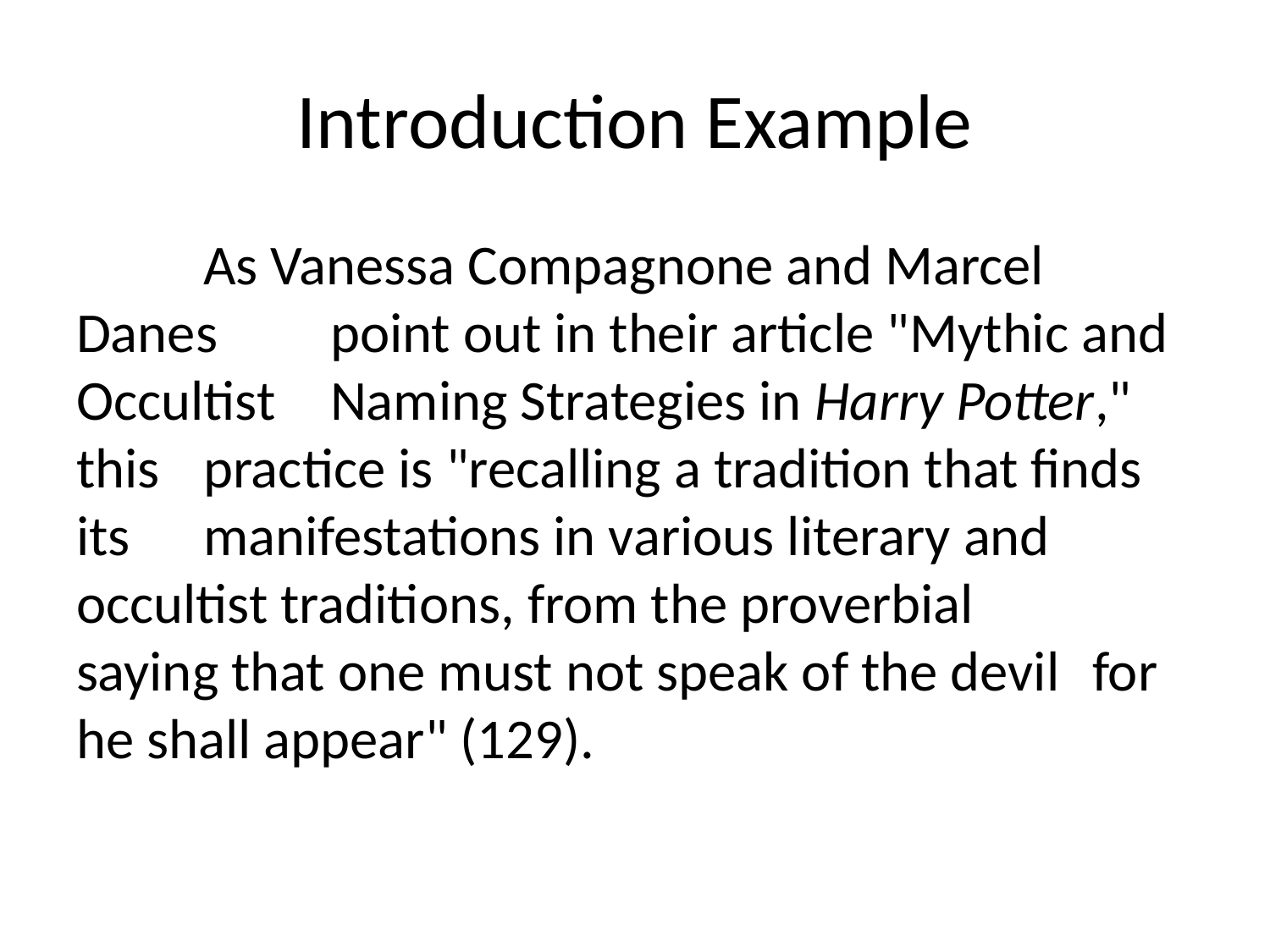

# Introduction Example
	As Vanessa Compagnone and Marcel Danes 	point out in their article "Mythic and Occultist 	Naming Strategies in Harry Potter," this 	practice is "recalling a tradition that finds its 	manifestations in various literary and 	occultist traditions, from the proverbial 	saying that one must not speak of the devil 	for he shall appear" (129).